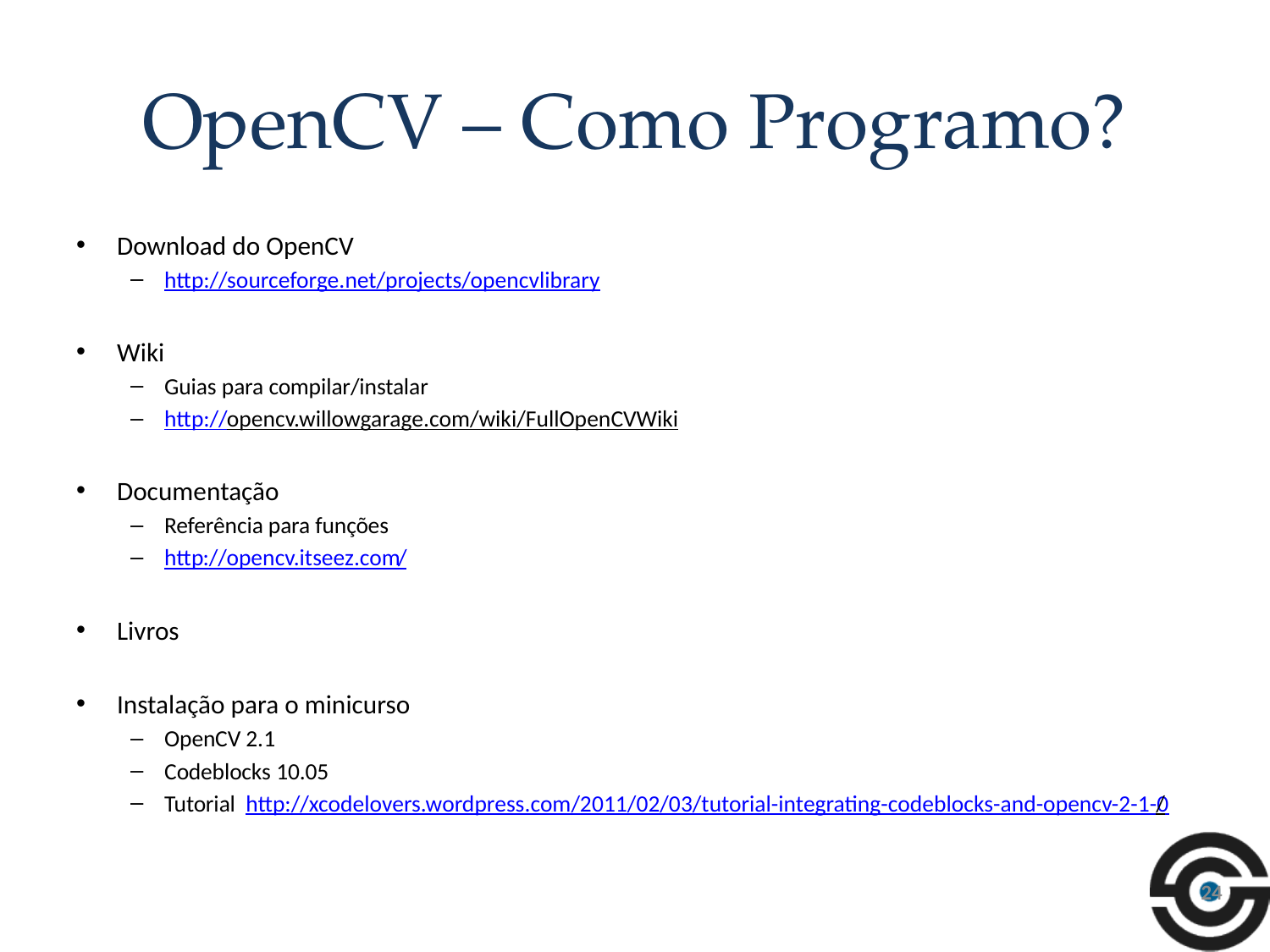

# OpenCV – Como Programo?
Download do OpenCV
http://sourceforge.net/projects/opencvlibrary

Wiki
Guias para compilar/instalar
http://opencv.willowgarage.com/wiki/FullOpenCVWiki

Documentação
Referência para funções
http://opencv.itseez.com/

Livros

Instalação para o minicurso
OpenCV 2.1
Codeblocks 10.05
Tutorial  http://xcodelovers.wordpress.com/2011/02/03/tutorial-integrating-codeblocks-and-opencv-2-1-0/
24